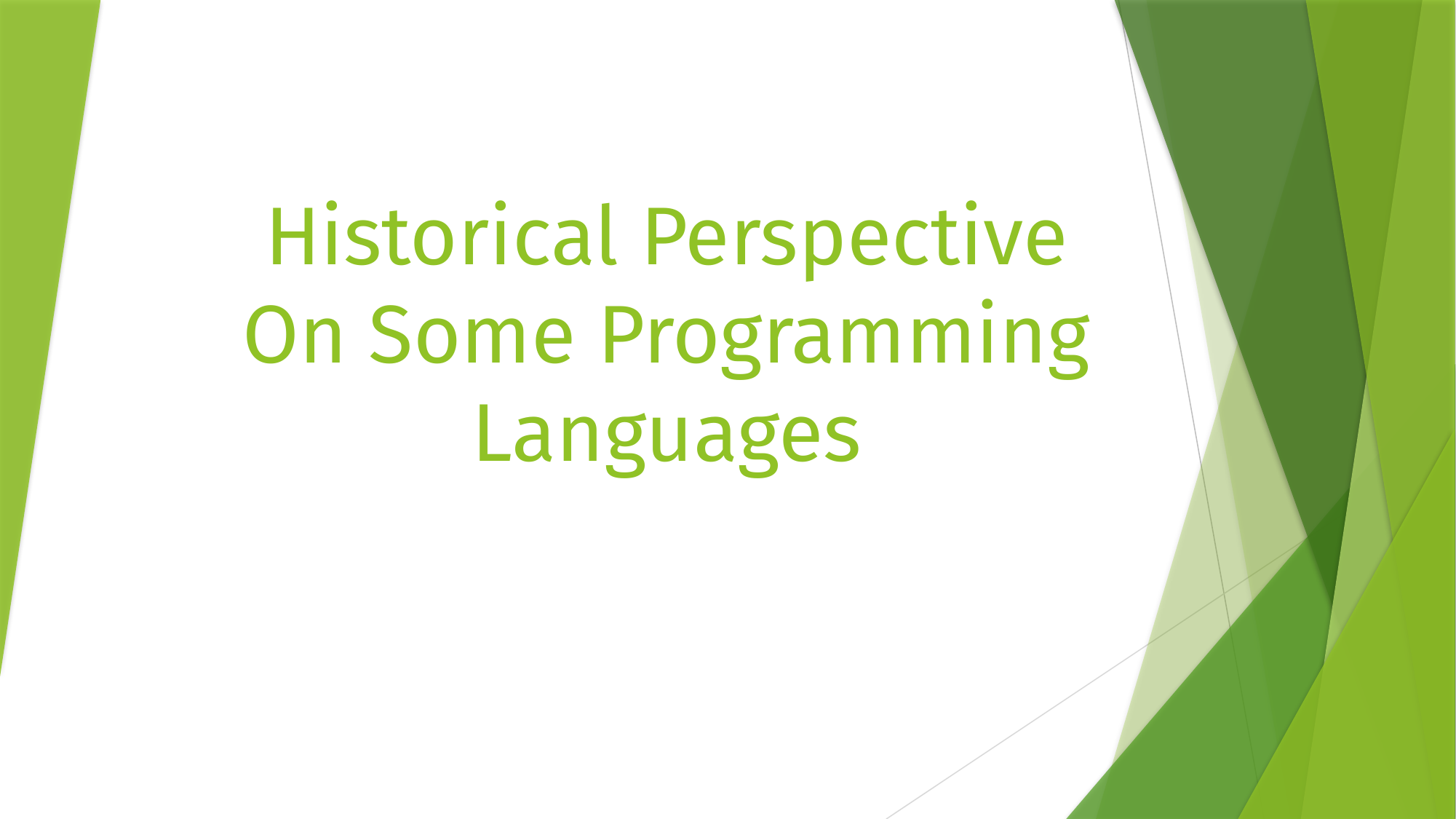

# Historical Perspective On Some Programming Languages